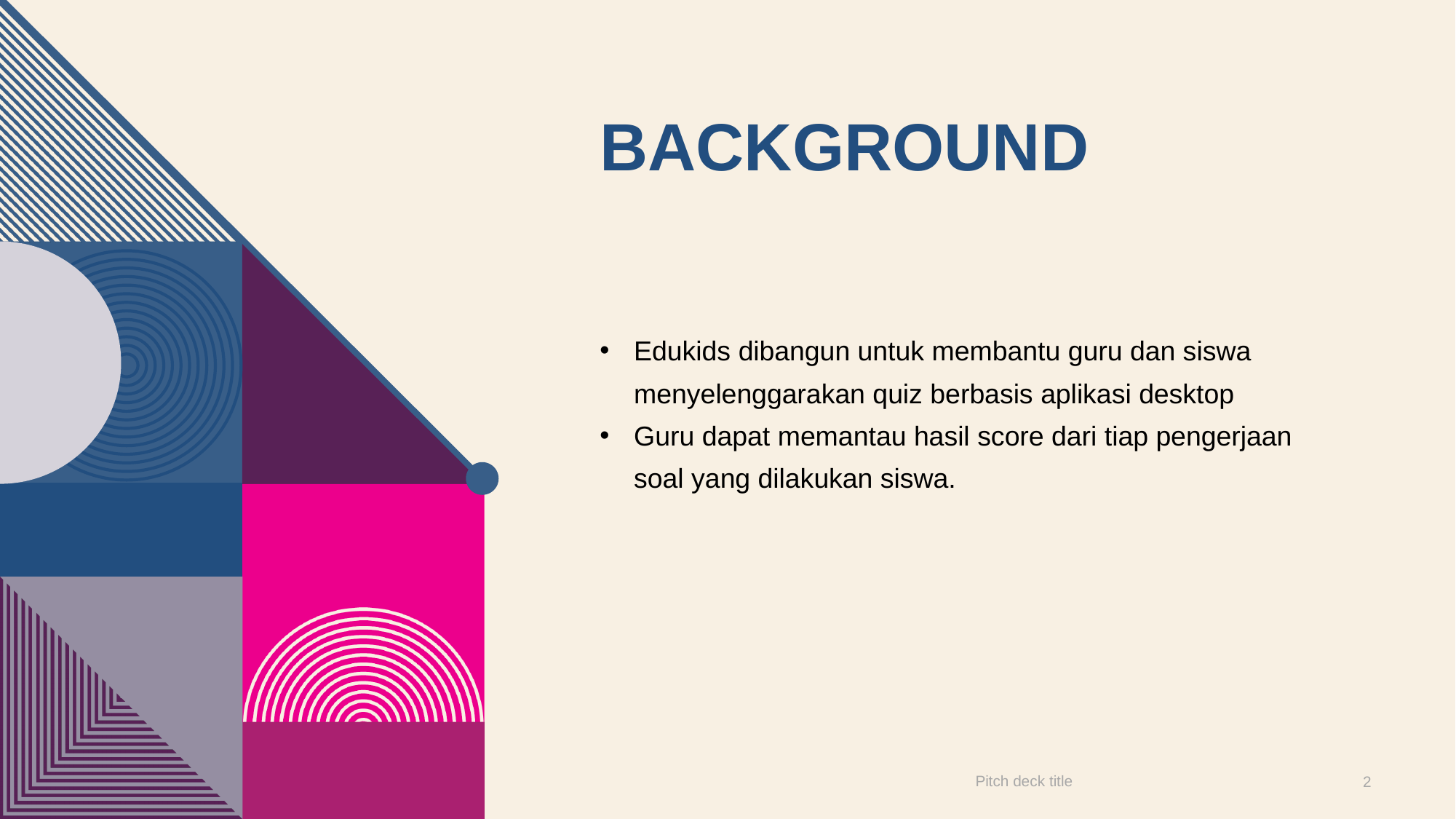

# Background

Edukids dibangun untuk membantu guru dan siswa menyelenggarakan quiz berbasis aplikasi desktop
Guru dapat memantau hasil score dari tiap pengerjaan soal yang dilakukan siswa.

Pitch deck title
2